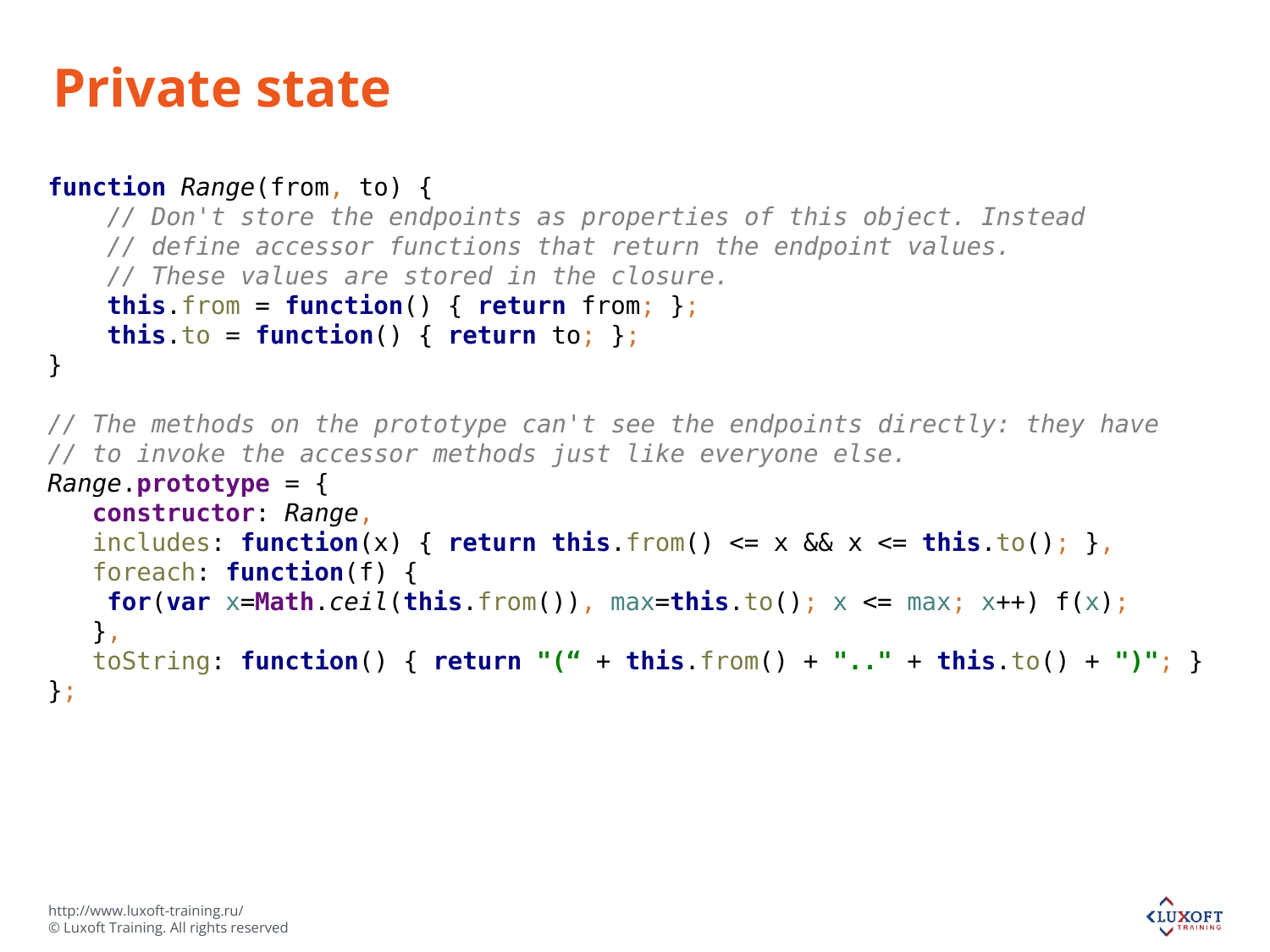

# Private state
function Range(from, to) {
    // Don't store the endpoints as properties of this object. Instead
    // define accessor functions that return the endpoint values.
    // These values are stored in the closure.
    this.from = function() { return from; };
    this.to = function() { return to; };
}
// The methods on the prototype can't see the endpoints directly: they have
// to invoke the accessor methods just like everyone else.
Range.prototype = {
   constructor: Range,
   includes: function(x) { return this.from() <= x && x <= this.to(); },
   foreach: function(f) {
    for(var x=Math.ceil(this.from()), max=this.to(); x <= max; x++) f(x);
   },
   toString: function() { return "(“ + this.from() + ".." + this.to() + ")"; }
};